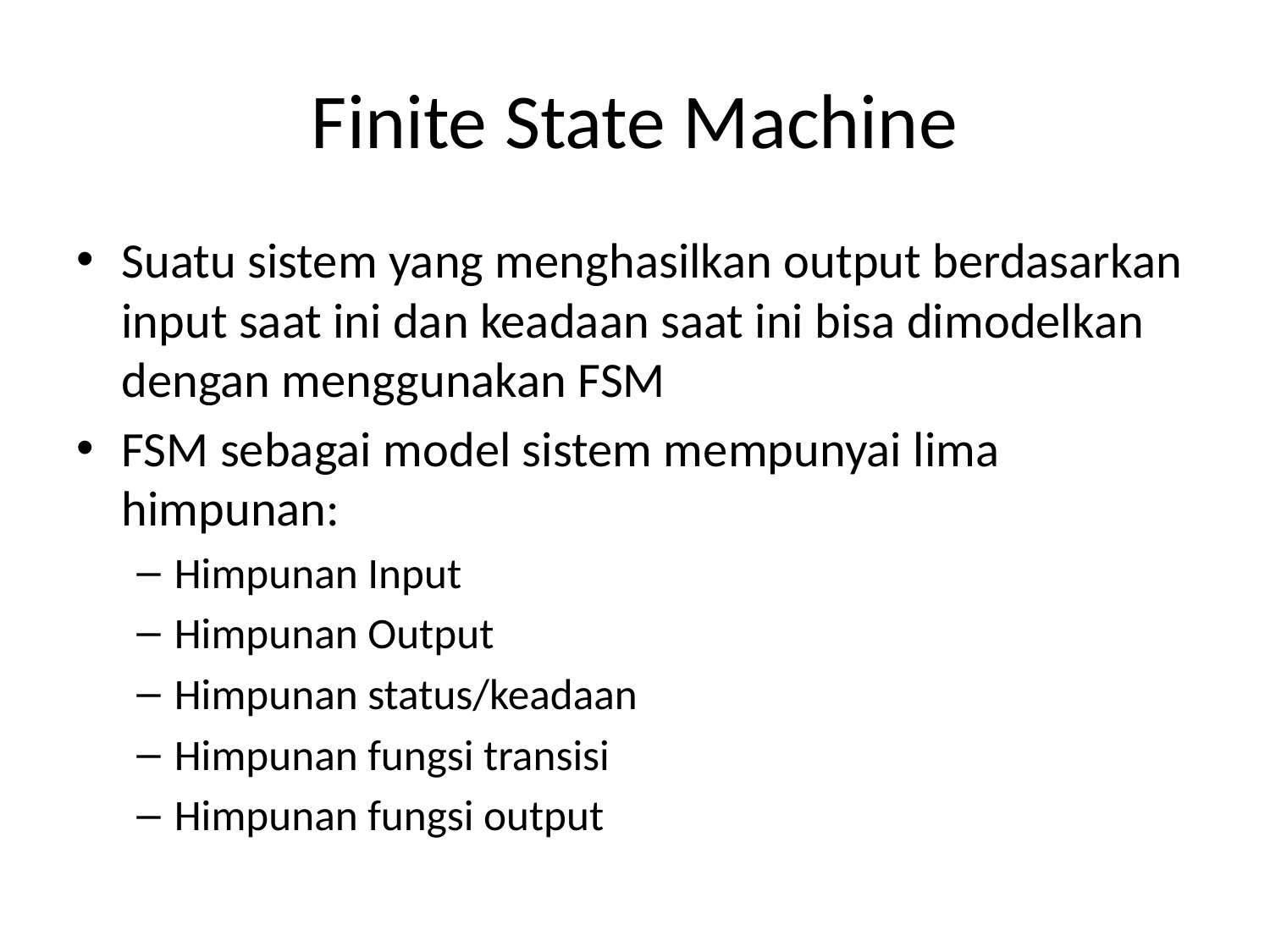

# Finite State Machine
Suatu sistem yang menghasilkan output berdasarkan input saat ini dan keadaan saat ini bisa dimodelkan dengan menggunakan FSM
FSM sebagai model sistem mempunyai lima himpunan:
Himpunan Input
Himpunan Output
Himpunan status/keadaan
Himpunan fungsi transisi
Himpunan fungsi output